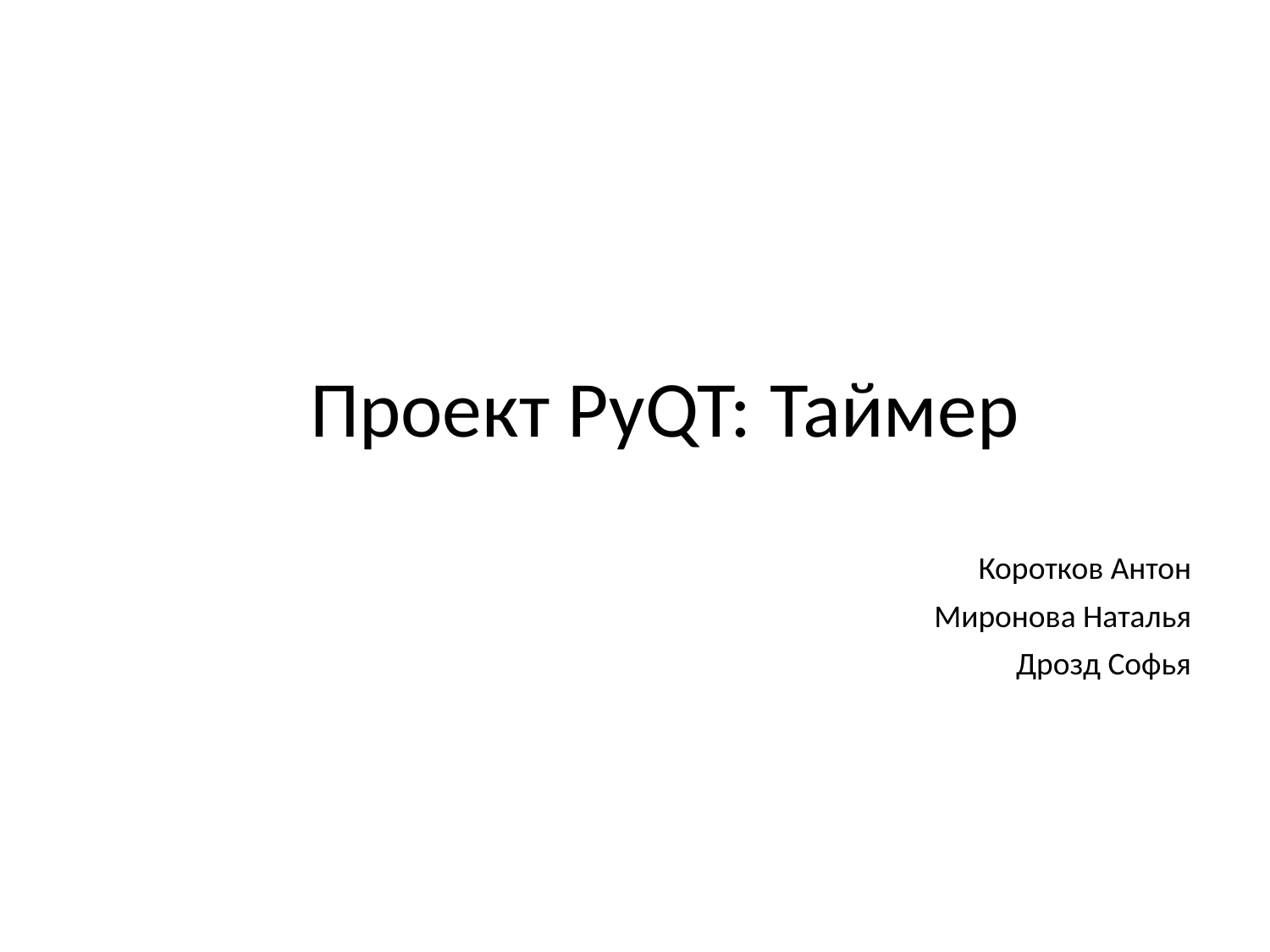

# Проект PyQT: Таймер
Коротков Антон
Миронова Наталья
Дрозд Софья